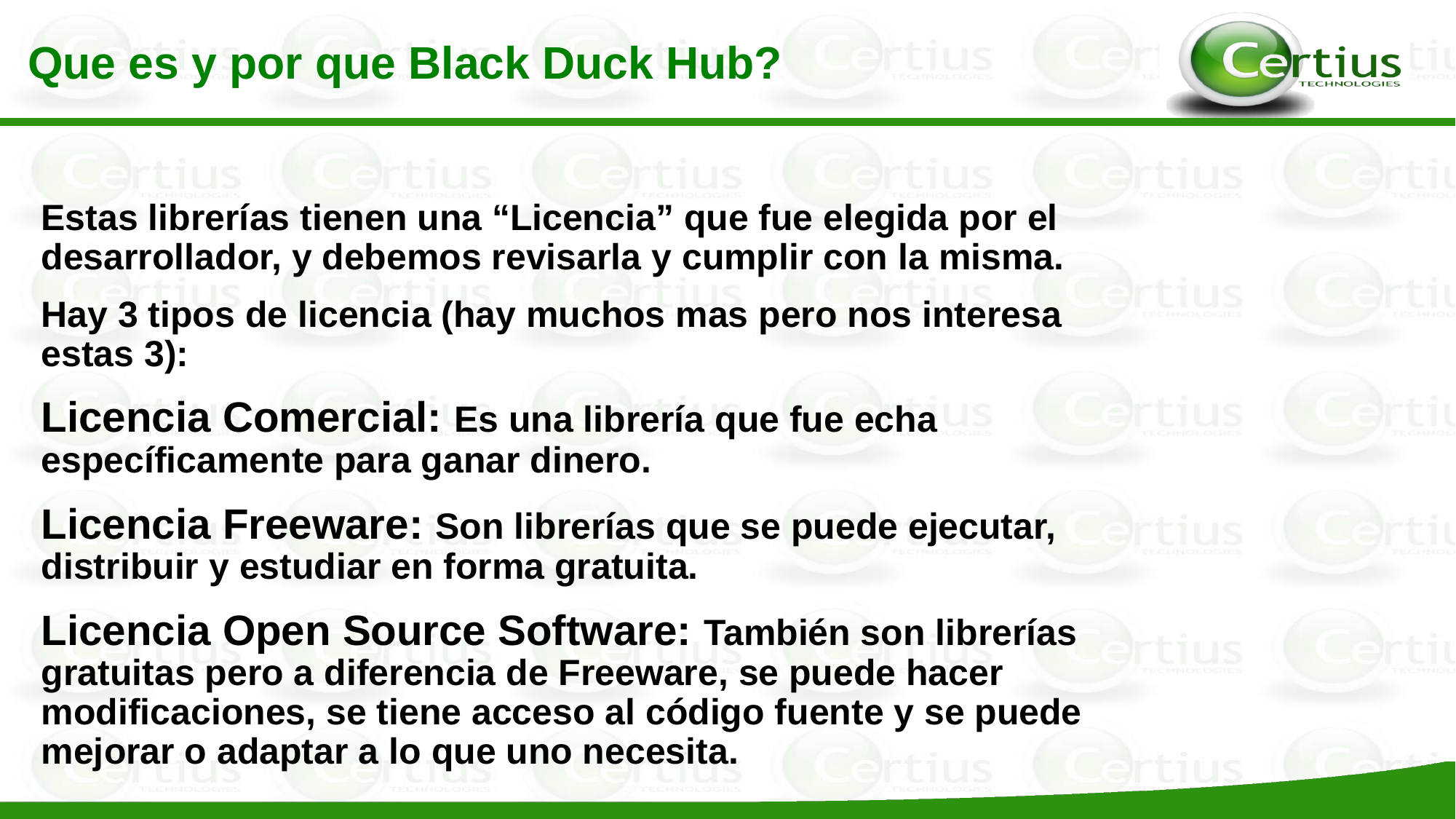

Que es y por que Black Duck Hub?
Estas librerías tienen una “Licencia” que fue elegida por el desarrollador, y debemos revisarla y cumplir con la misma.
Hay 3 tipos de licencia (hay muchos mas pero nos interesa estas 3):
Licencia Comercial: Es una librería que fue echa específicamente para ganar dinero.
Licencia Freeware: Son librerías que se puede ejecutar, distribuir y estudiar en forma gratuita.
Licencia Open Source Software: También son librerías gratuitas pero a diferencia de Freeware, se puede hacer modificaciones, se tiene acceso al código fuente y se puede mejorar o adaptar a lo que uno necesita.